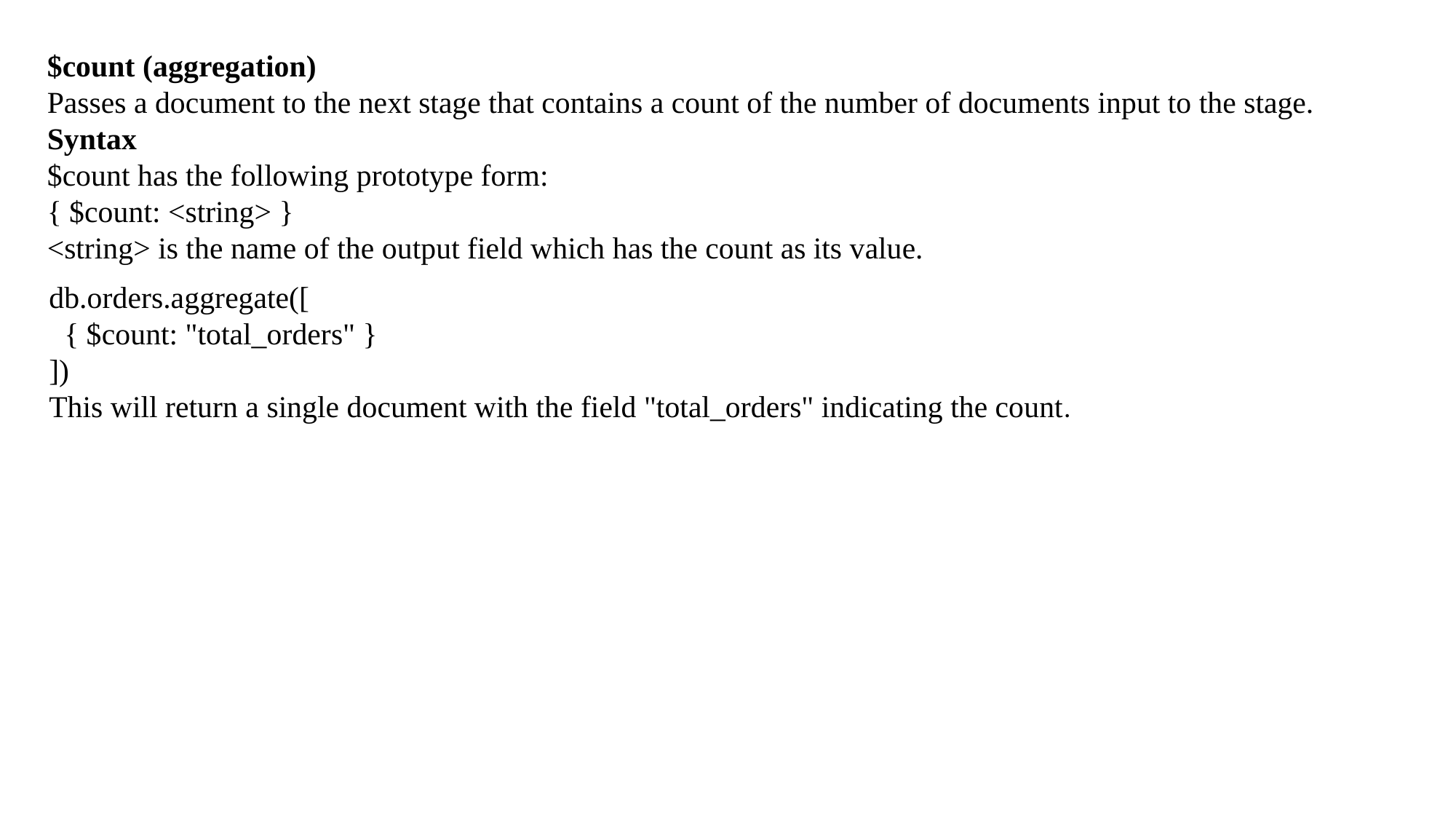

$count (aggregation)
Passes a document to the next stage that contains a count of the number of documents input to the stage.
Syntax
$count has the following prototype form:
{ $count: <string> }
<string> is the name of the output field which has the count as its value.
db.orders.aggregate([
  { $count: "total_orders" }
])
This will return a single document with the field "total_orders" indicating the count.